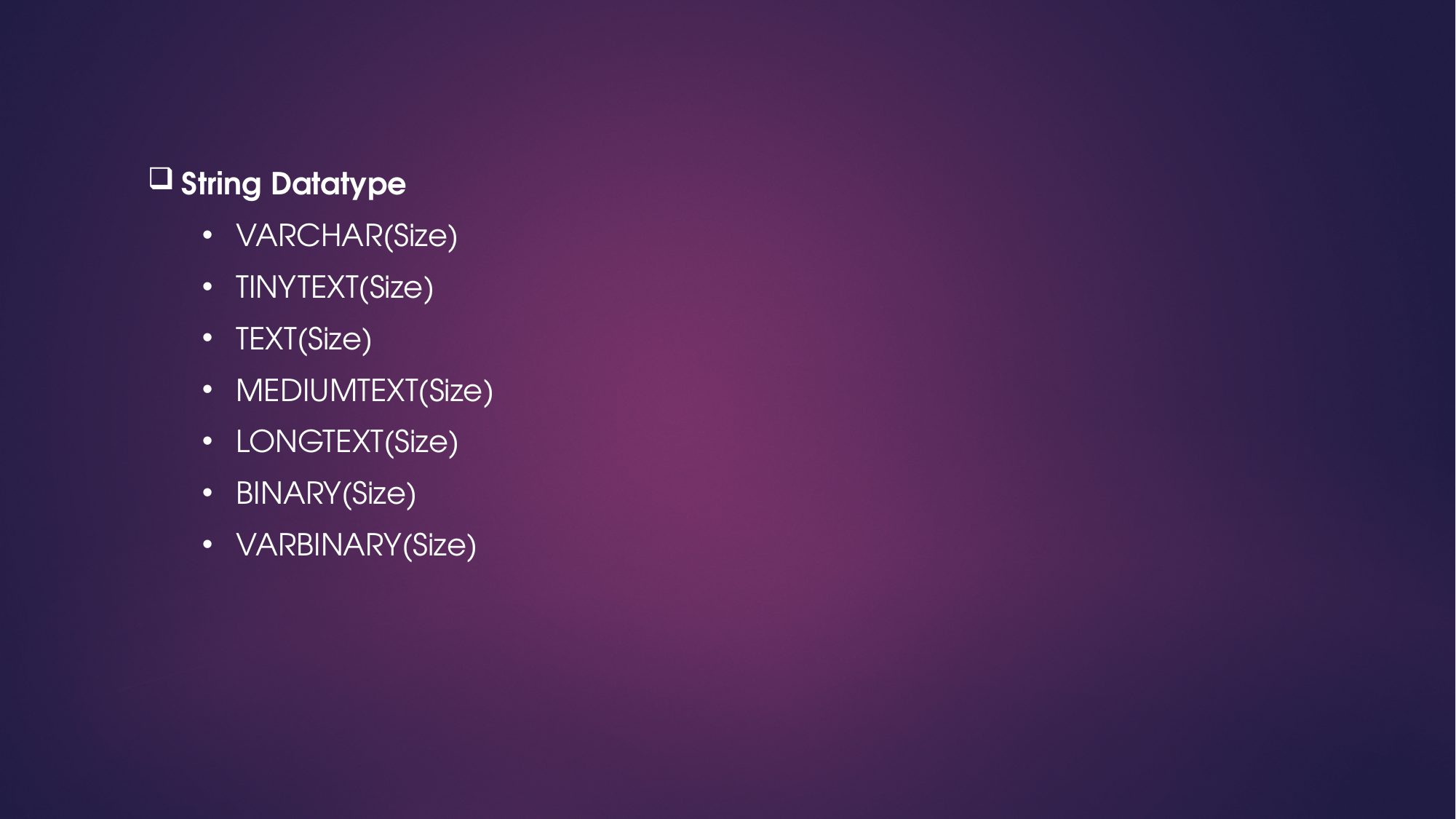

String Datatype
VARCHAR(Size)
TINYTEXT(Size)
TEXT(Size)
MEDIUMTEXT(Size)
LONGTEXT(Size)
BINARY(Size)
VARBINARY(Size)